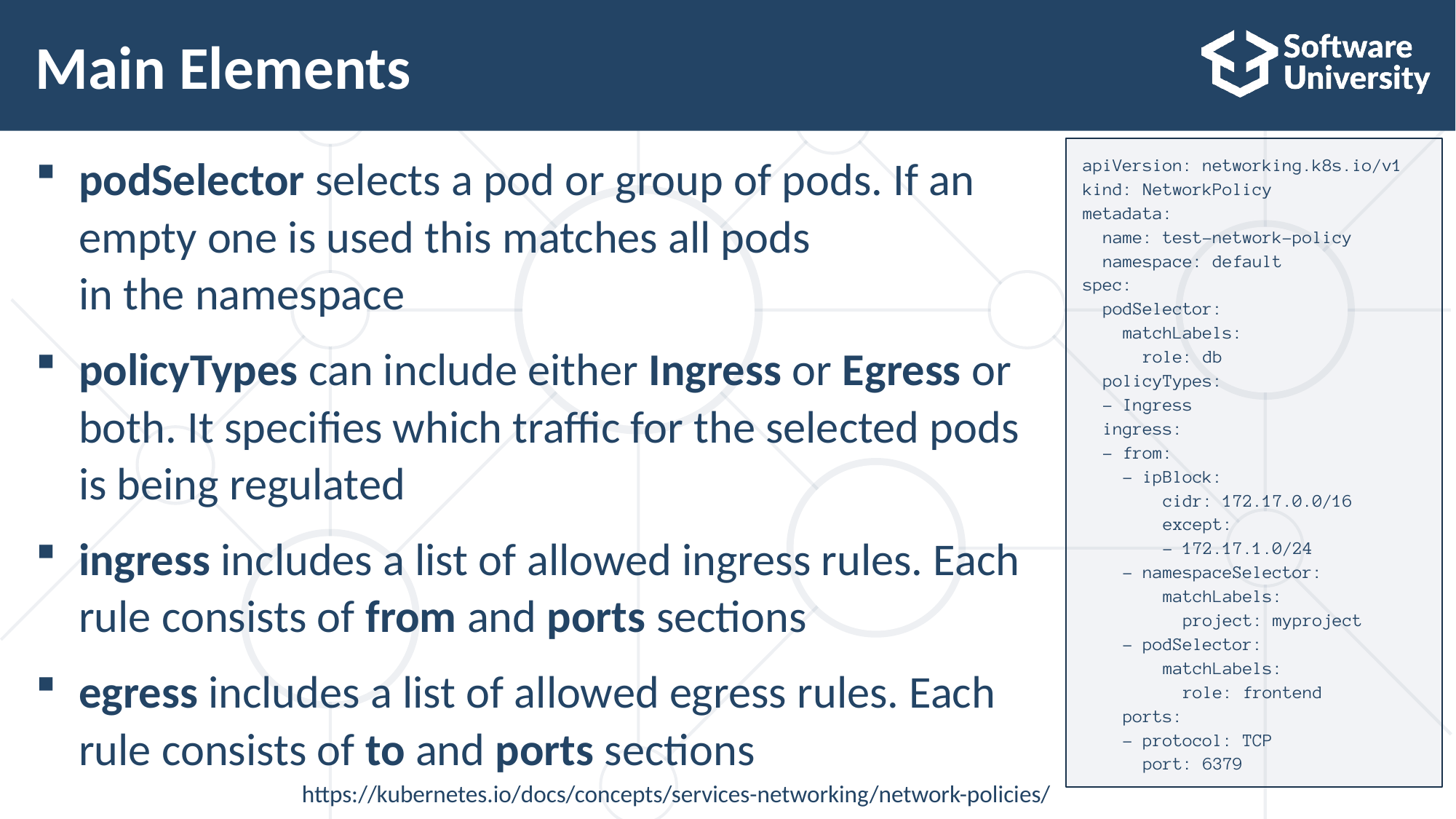

# Main Elements
apiVersion: networking.k8s.io/v1
kind: NetworkPolicy
metadata:
  name: test-network-policy
  namespace: default
spec:
  podSelector:
    matchLabels:
      role: db
  policyTypes:
  - Ingress
  ingress:
  - from:
    - ipBlock:
        cidr: 172.17.0.0/16
        except:
        - 172.17.1.0/24
    - namespaceSelector:
        matchLabels:
          project: myproject
    - podSelector:
        matchLabels:
          role: frontend
    ports:
    - protocol: TCP
      port: 6379
podSelector selects a pod or group of pods. If an empty one is used this matches all pods
in the namespace
policyTypes can include either Ingress or Egress or both. It specifies which traffic for the selected pods is being regulated
ingress includes a list of allowed ingress rules. Each rule consists of from and ports sections
egress includes a list of allowed egress rules. Each rule consists of to and ports sections
https://kubernetes.io/docs/concepts/services-networking/network-policies/